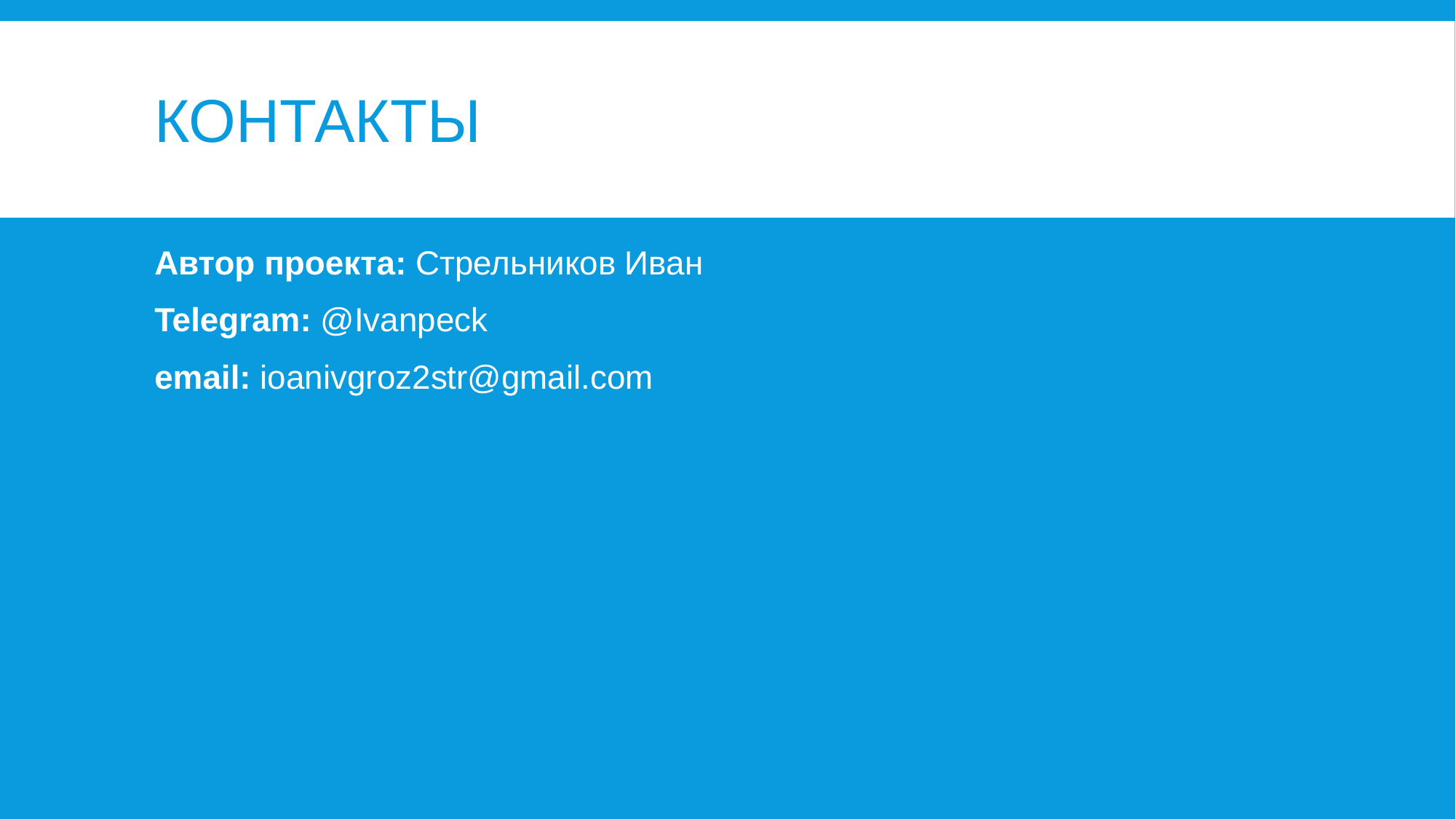

# Контакты
Автор проекта: Стрельников Иван
Telegram: @Ivanpeck
email: ioanivgroz2str@gmail.com